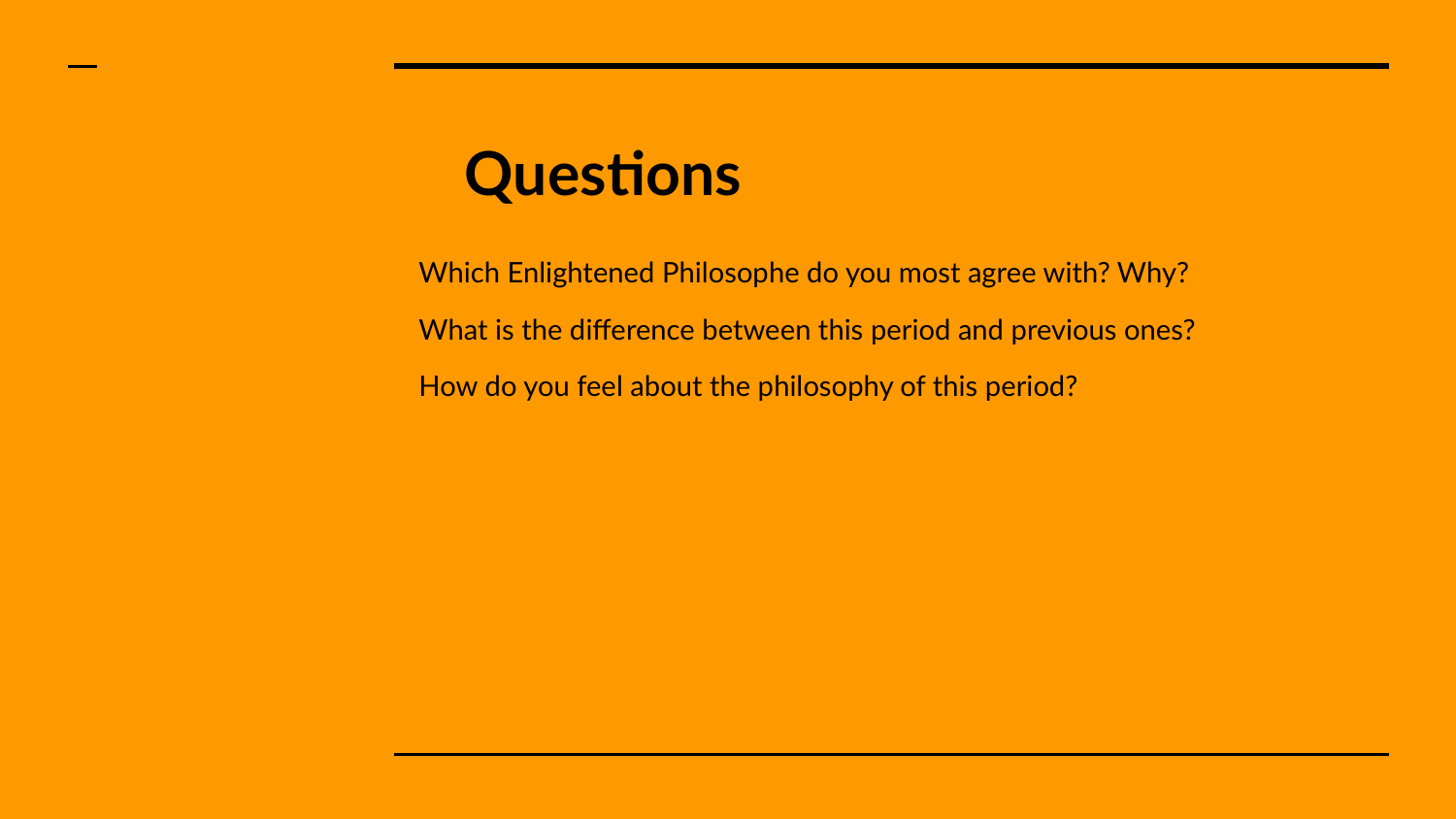

# Questions
Which Enlightened Philosophe do you most agree with? Why?
What is the difference between this period and previous ones?
How do you feel about the philosophy of this period?